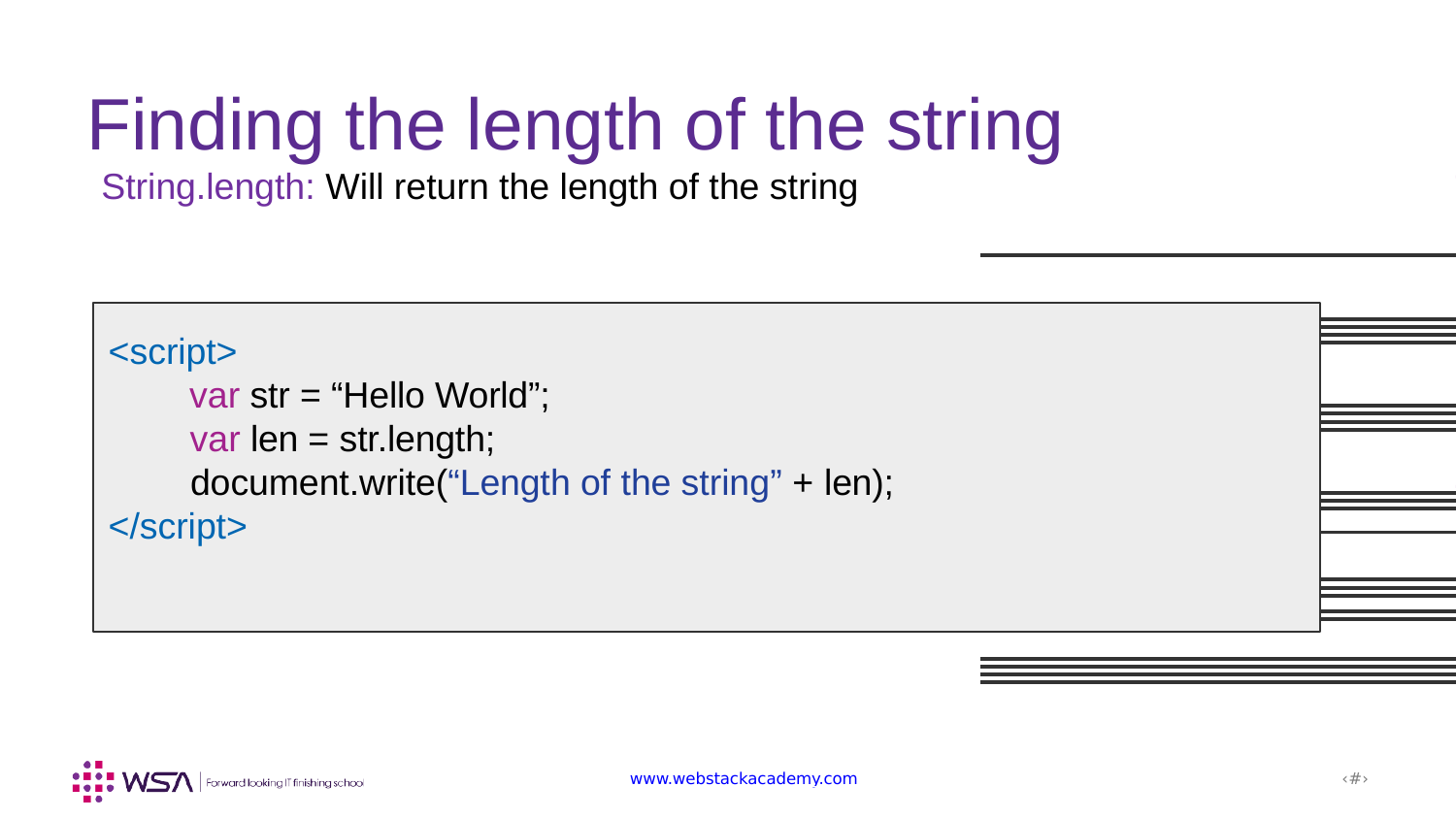

Finding the length of the string

String.length: Will return the length of the string

<script>
        var str = “Hello World”;
        var len = str.length;
 document.write(“Length of the string” + len);
</script>

www.webstackacademy.com
‹#›